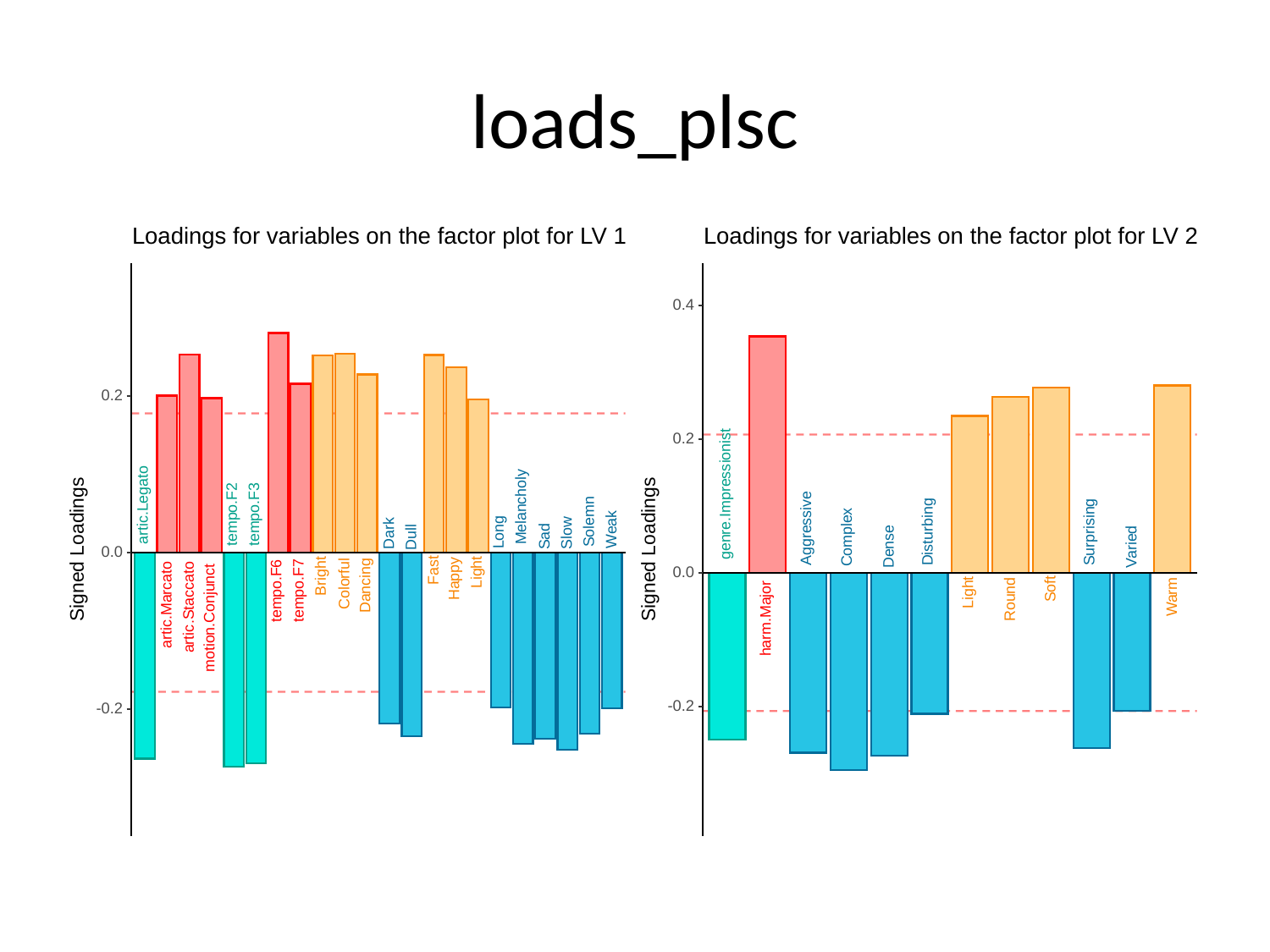

# loads_plsc

Loadings for variables on the factor plot for LV 1
Loadings for variables on the factor plot for LV 2

0.4

0.2

0.2

genre.Impressionist
artic.Legato
Melancholy
tempo.F2
tempo.F3
Solemn
Aggressive
Weak
Surprising
Disturbing
Long
Slow
Dark
Complex
Sad
Dull
Signed Loadings
Signed Loadings
Dense
Varied
0.0

Fast
Light
0.0
Bright
Happy

Colorful
Dancing
Soft
tempo.F6
tempo.F7
Light
Warm
Round
artic.Marcato
artic.Staccato
motion.Conjunct
harm.Major

-0.2
-0.2